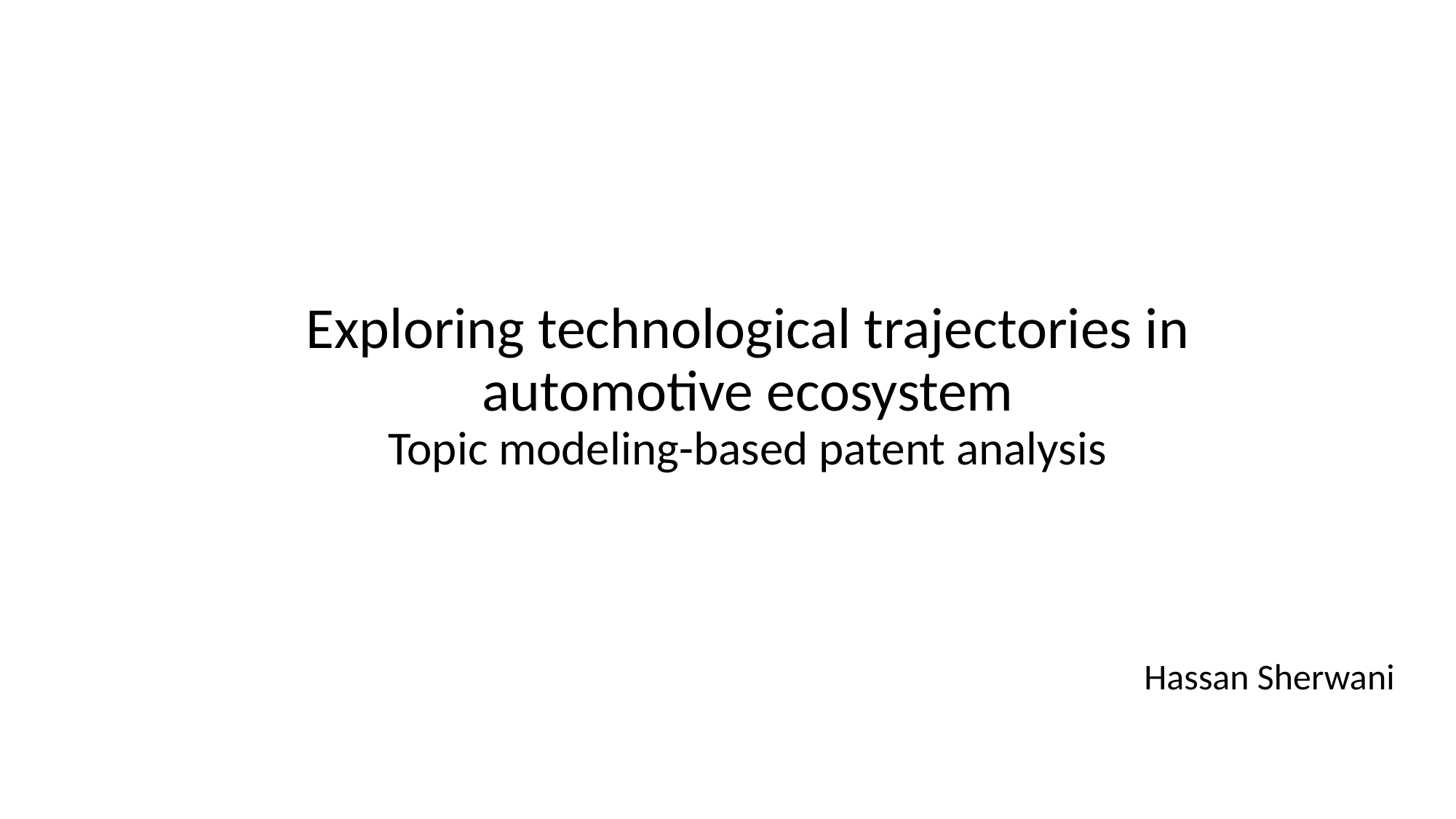

# Exploring technological trajectories in automotive ecosystem Topic modeling-based patent analysis
Hassan Sherwani